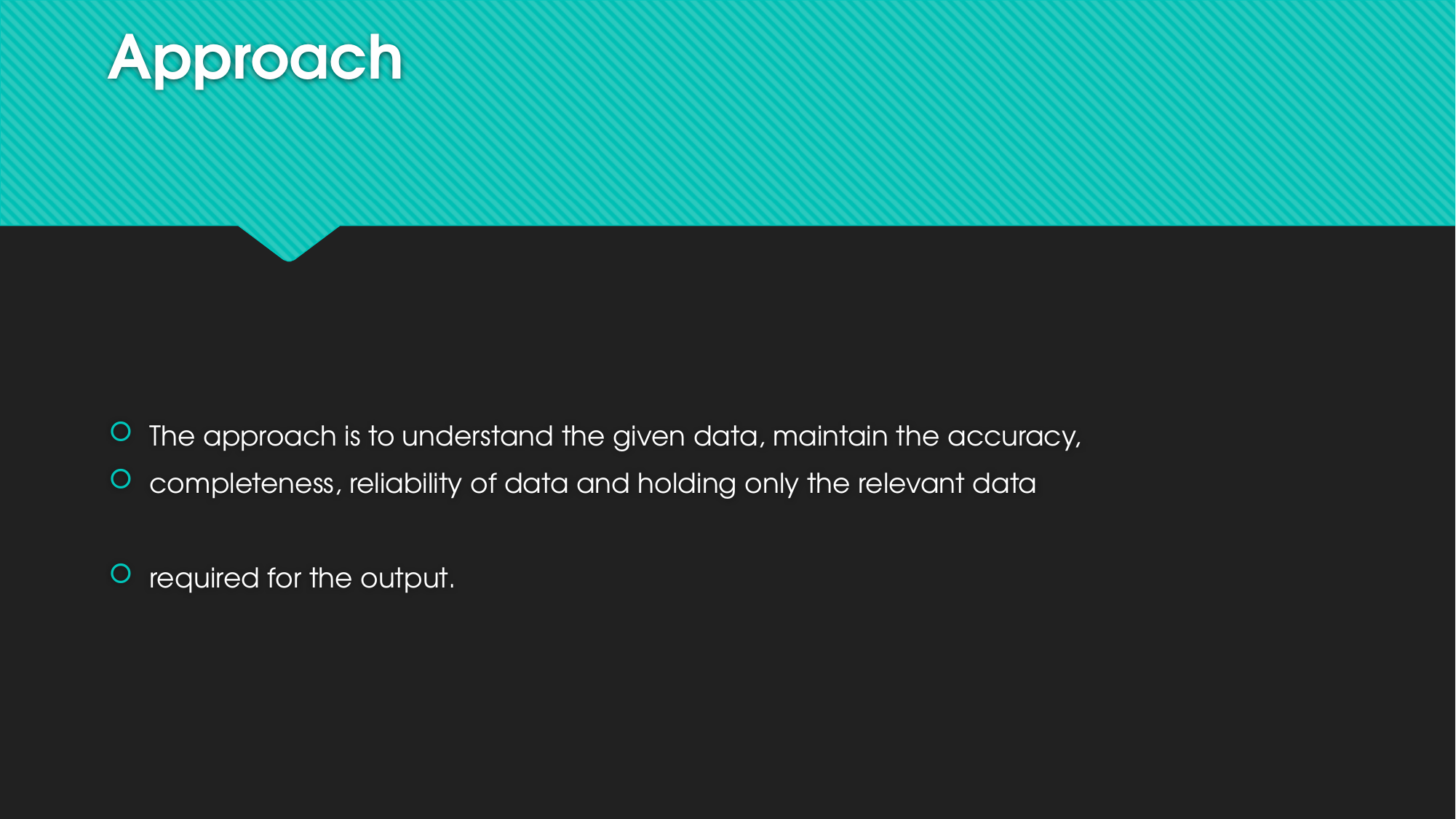

# Approach

The approach is to understand the given data, maintain the accuracy,
completeness, reliability of data and holding only the relevant data

required for the output.